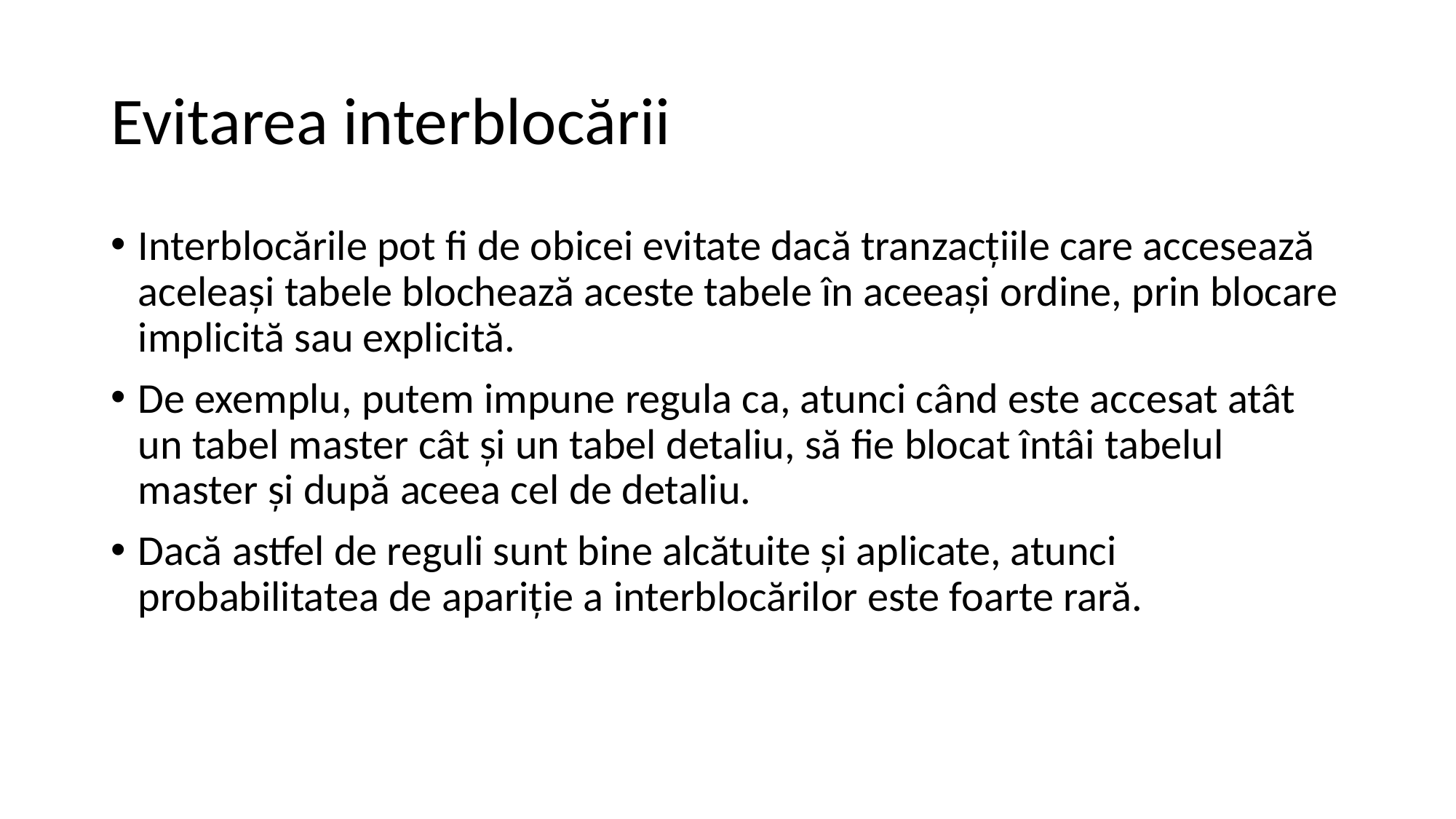

# Evitarea interblocării
Interblocările pot fi de obicei evitate dacă tranzacţiile care accesează aceleaşi tabele blochează aceste tabele în aceeaşi ordine, prin blocare implicită sau explicită.
De exemplu, putem impune regula ca, atunci când este accesat atât un tabel master cât şi un tabel detaliu, să fie blocat întâi tabelul master şi după aceea cel de detaliu.
Dacă astfel de reguli sunt bine alcătuite şi aplicate, atunci probabilitatea de apariţie a interblocărilor este foarte rară.